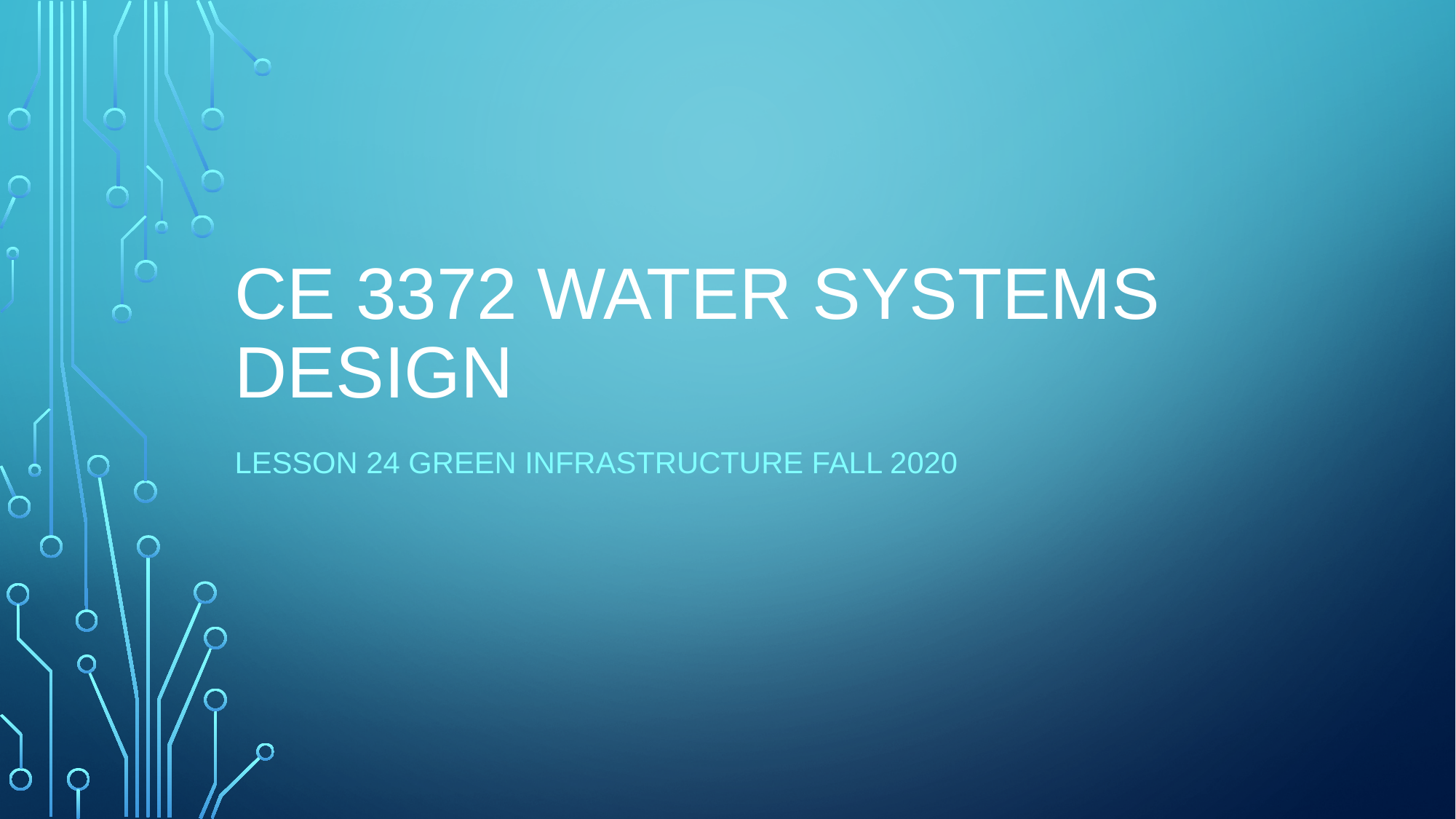

# CE 3372 Water Systems Design
Lesson 24 green infrastructure Fall 2020